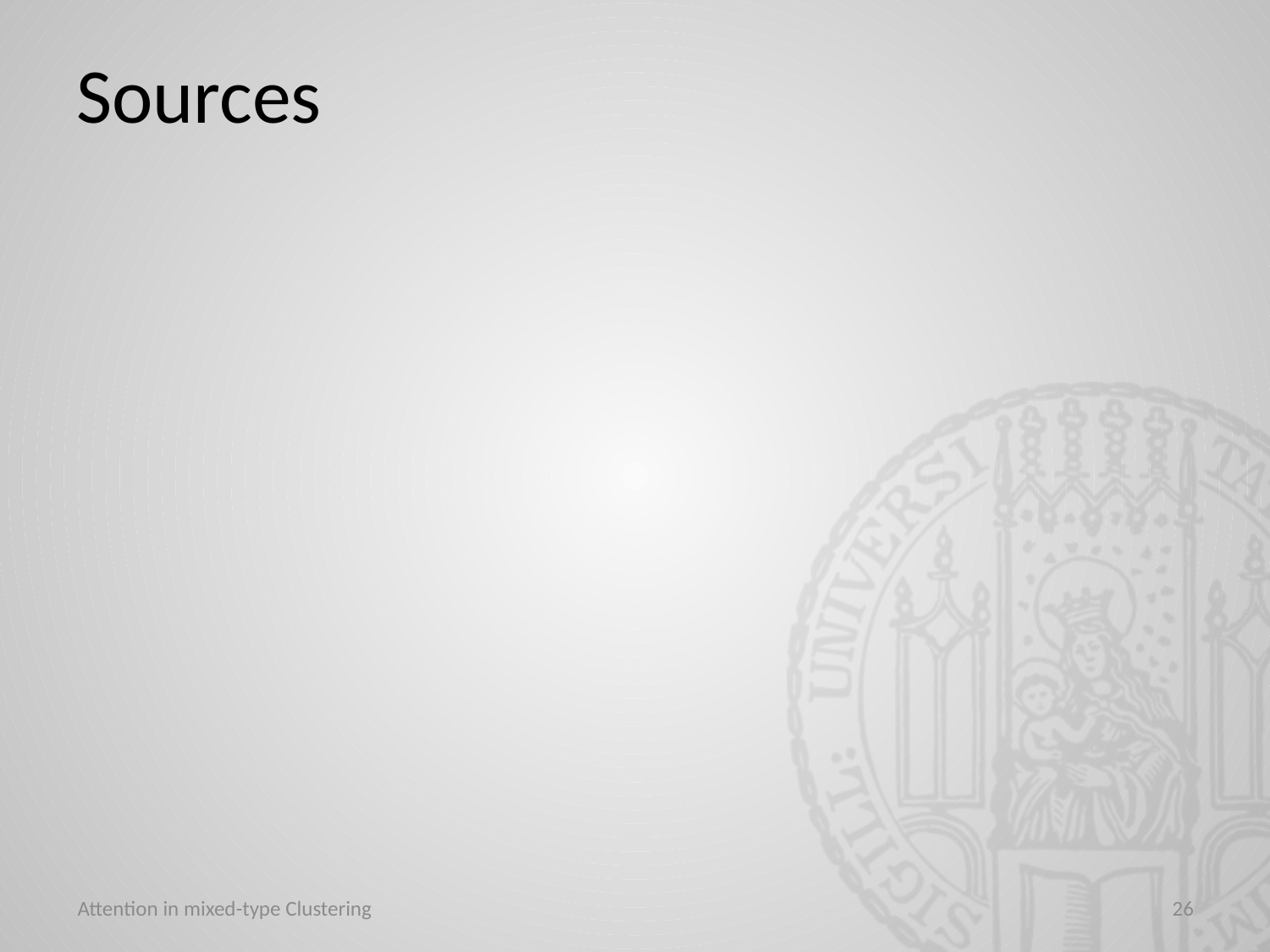

# Sources

Attention in mixed-type Clustering
26